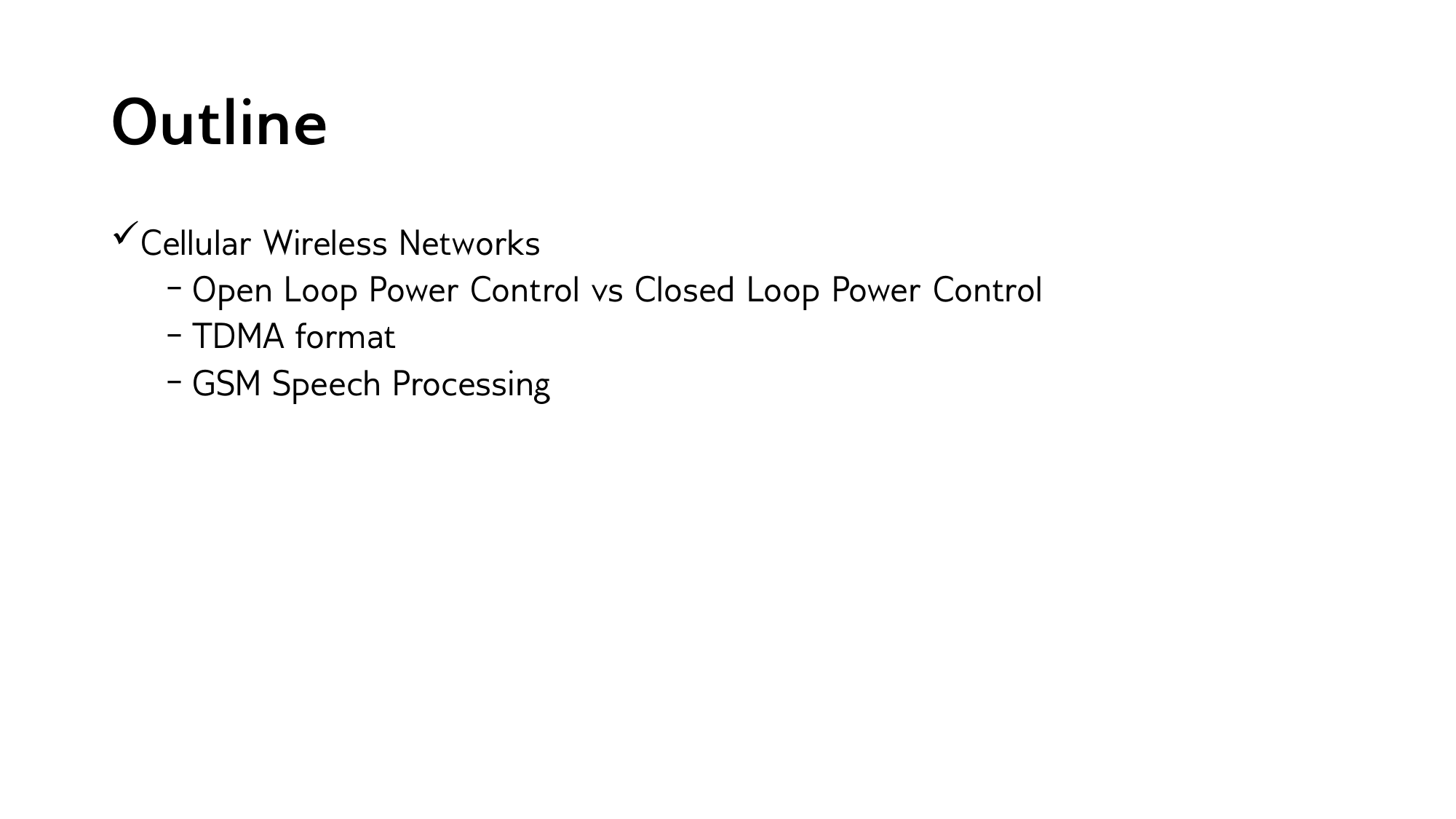

# Outline
Cellular Wireless Networks
Open Loop Power Control vs Closed Loop Power Control
TDMA format
GSM Speech Processing